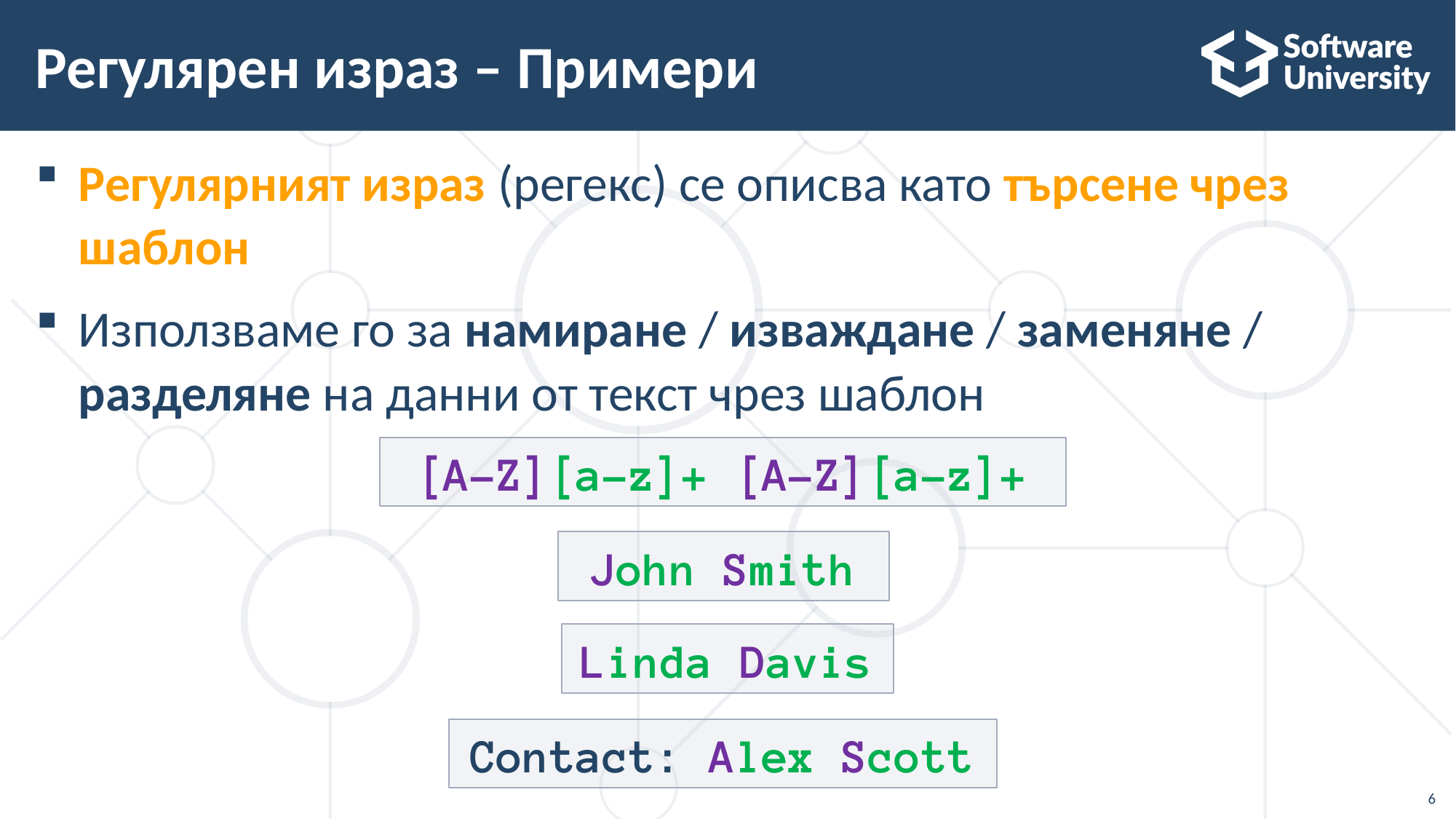

# Регулярен израз – Примери
Регулярният израз (регекс) се описва като търсене чрез шаблон
Използваме го за намиране / изваждане / заменяне / разделяне на данни от текст чрез шаблон

[A-Z][a-z]+ [A-Z][a-z]+
John Smith
Linda Davis
Contact: Alex Scott
6